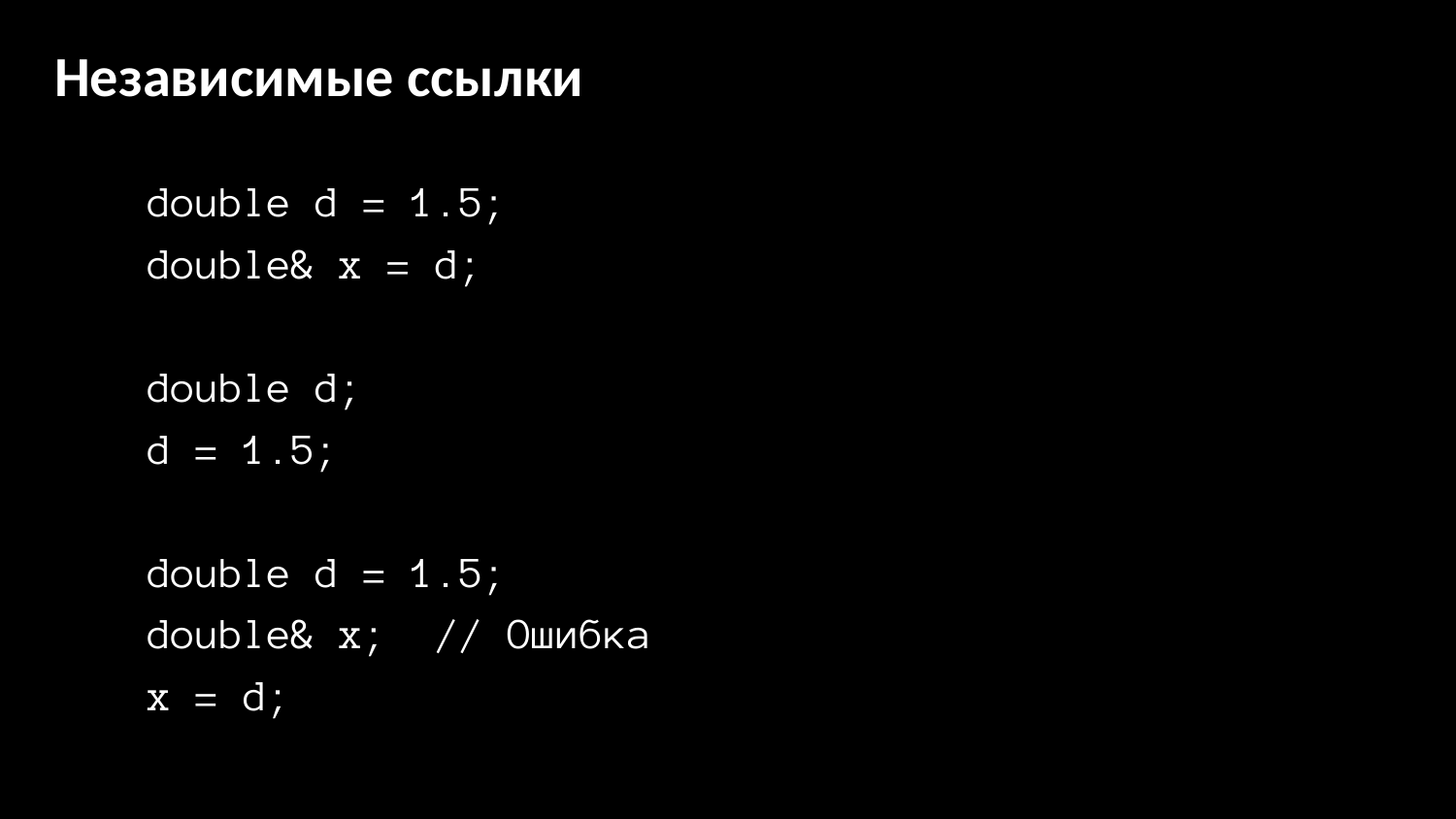

# Независимые ссылки
double d = 1.5;
double& x = d;

double d;
d = 1.5;

double d = 1.5;
double& x;  // Ошибка
x = d;